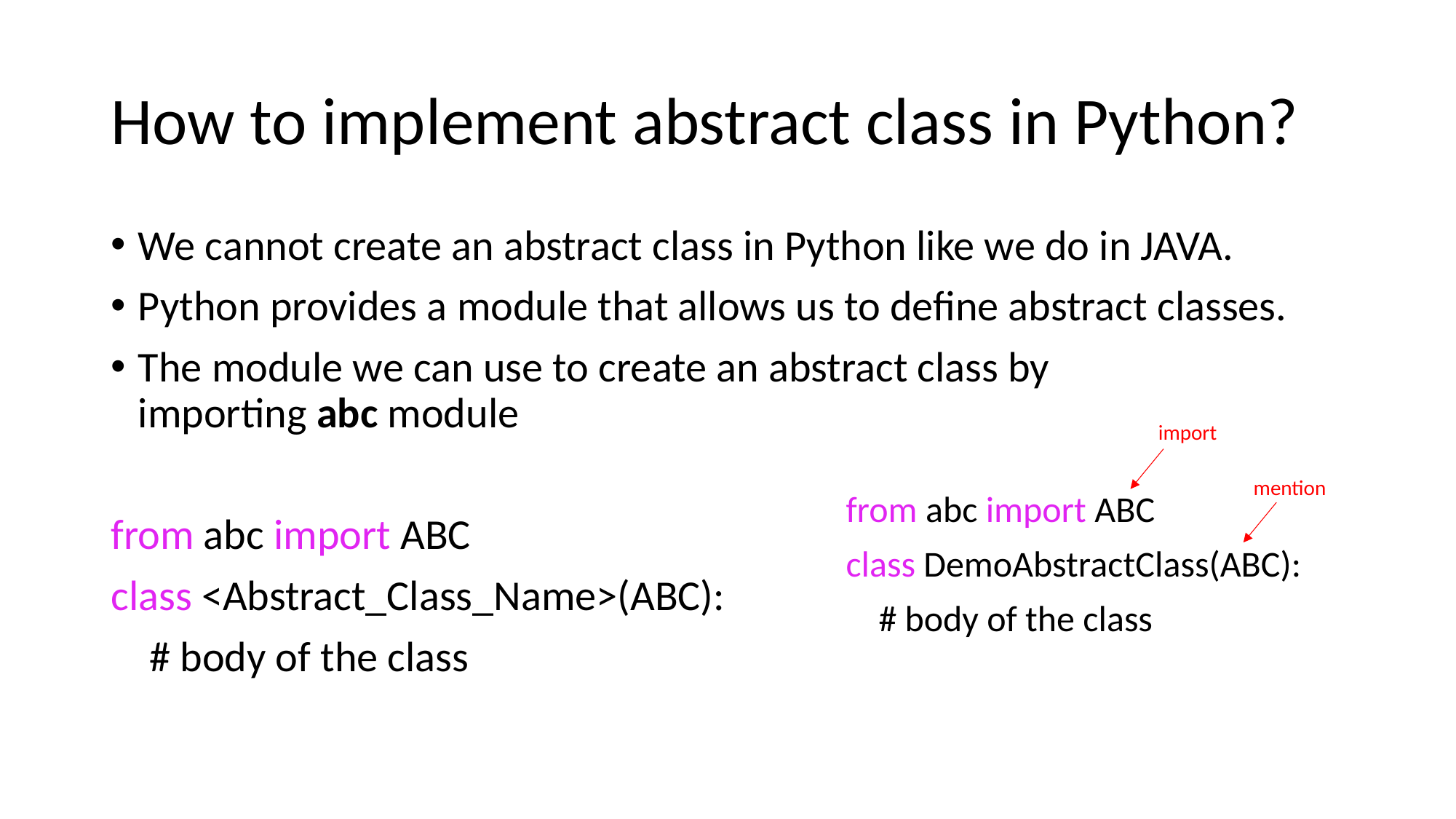

# How to implement abstract class in Python?
We cannot create an abstract class in Python like we do in JAVA.
Python provides a module that allows us to define abstract classes.
The module we can use to create an abstract class by importing abc module

from abc import ABC
class <Abstract_Class_Name>(ABC):
    # body of the class
import
mention
from abc import ABC
class DemoAbstractClass(ABC):
    # body of the class